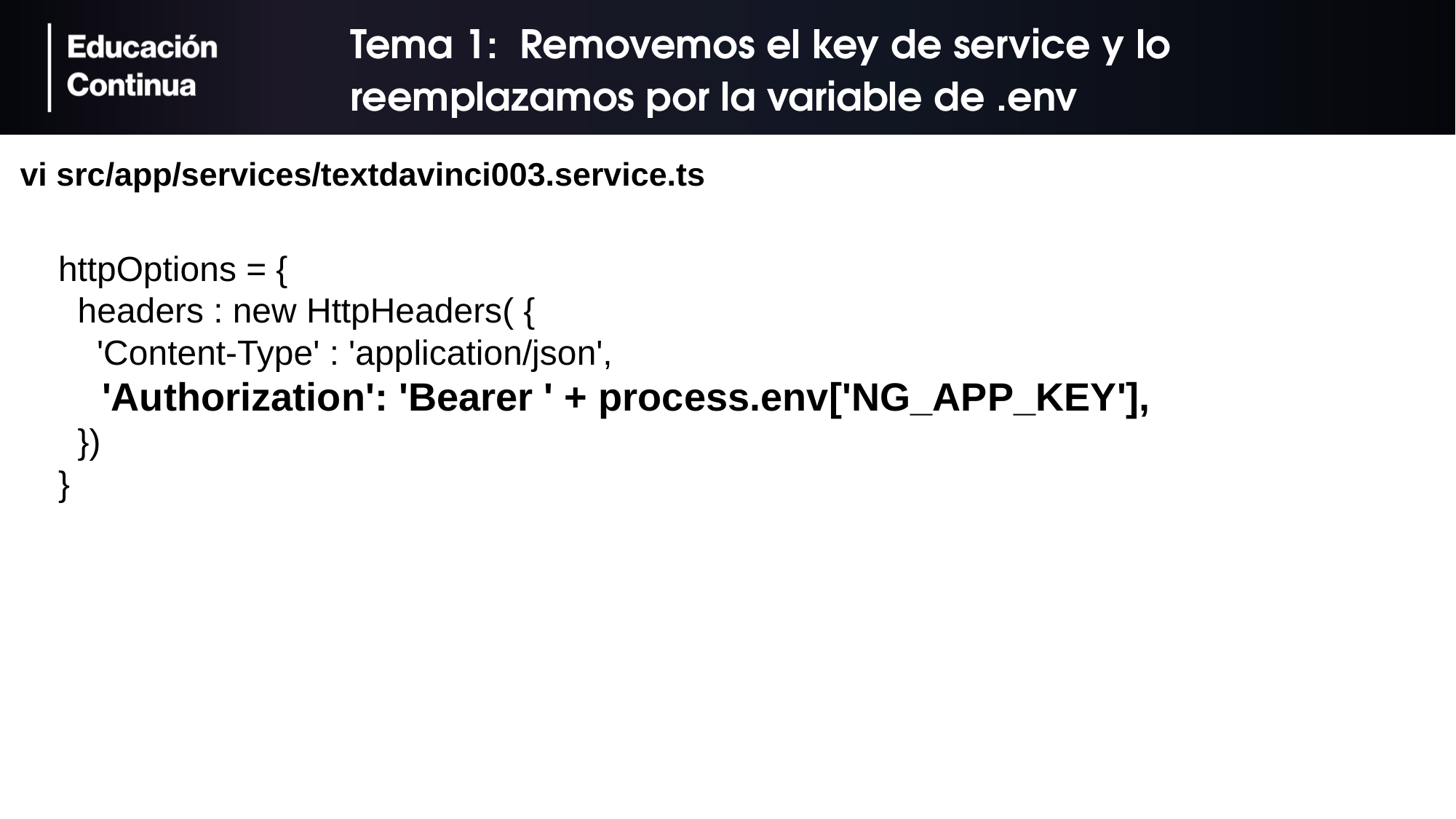

# Tema 1:  Removemos el key de service y lo reemplazamos por la variable de .env
vi src/app/services/textdavinci003.service.ts
httpOptions = {
  headers : new HttpHeaders( {
    'Content-Type' : 'application/json',
    'Authorization': 'Bearer ' + process.env['NG_APP_KEY'],
  })
}